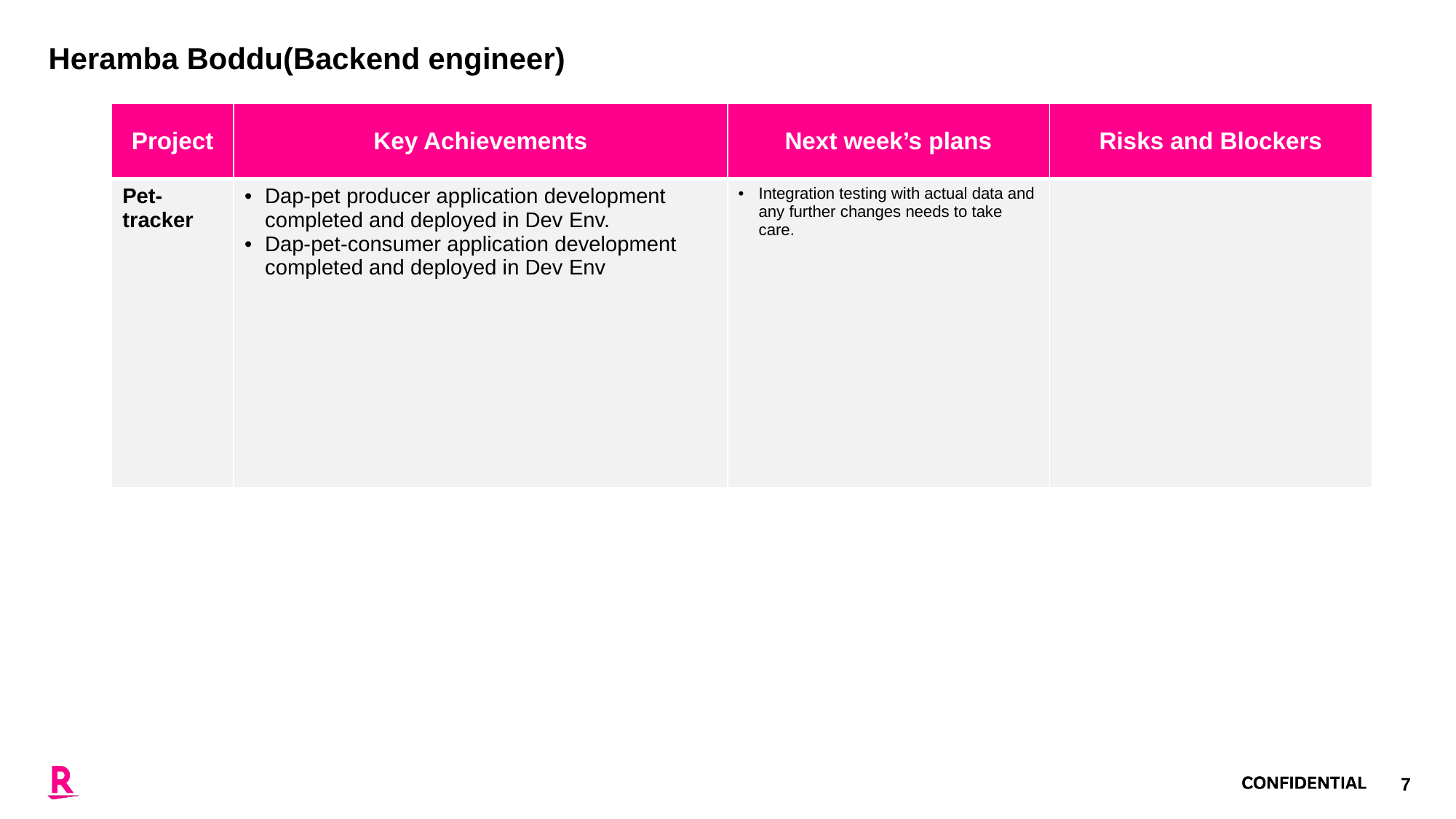

Heramba Boddu(Backend engineer)
| Project | Key Achievements | Next week’s plans | Risks and Blockers |
| --- | --- | --- | --- |
| Pet-tracker | Dap-pet producer application development completed and deployed in Dev Env. Dap-pet-consumer application development completed and deployed in Dev Env | Integration testing with actual data and any further changes needs to take care. |  |